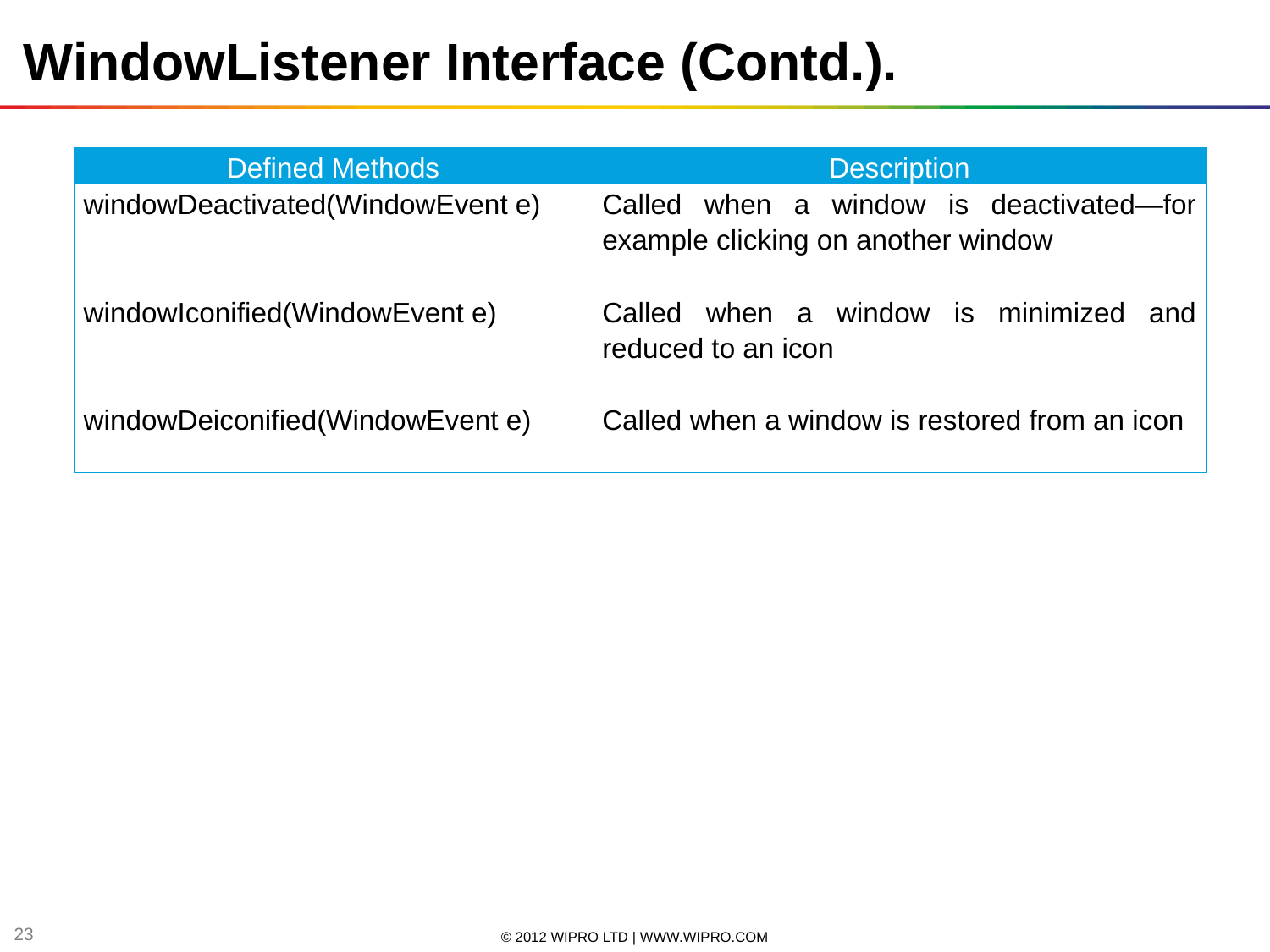

WindowListener Interface (Contd.).
| Defined Methods | Description |
| --- | --- |
| windowDeactivated(WindowEvent e) | Called when a window is deactivated—for example clicking on another window |
| windowIconified(WindowEvent e) | Called when a window is minimized and reduced to an icon |
| windowDeiconified(WindowEvent e) | Called when a window is restored from an icon |